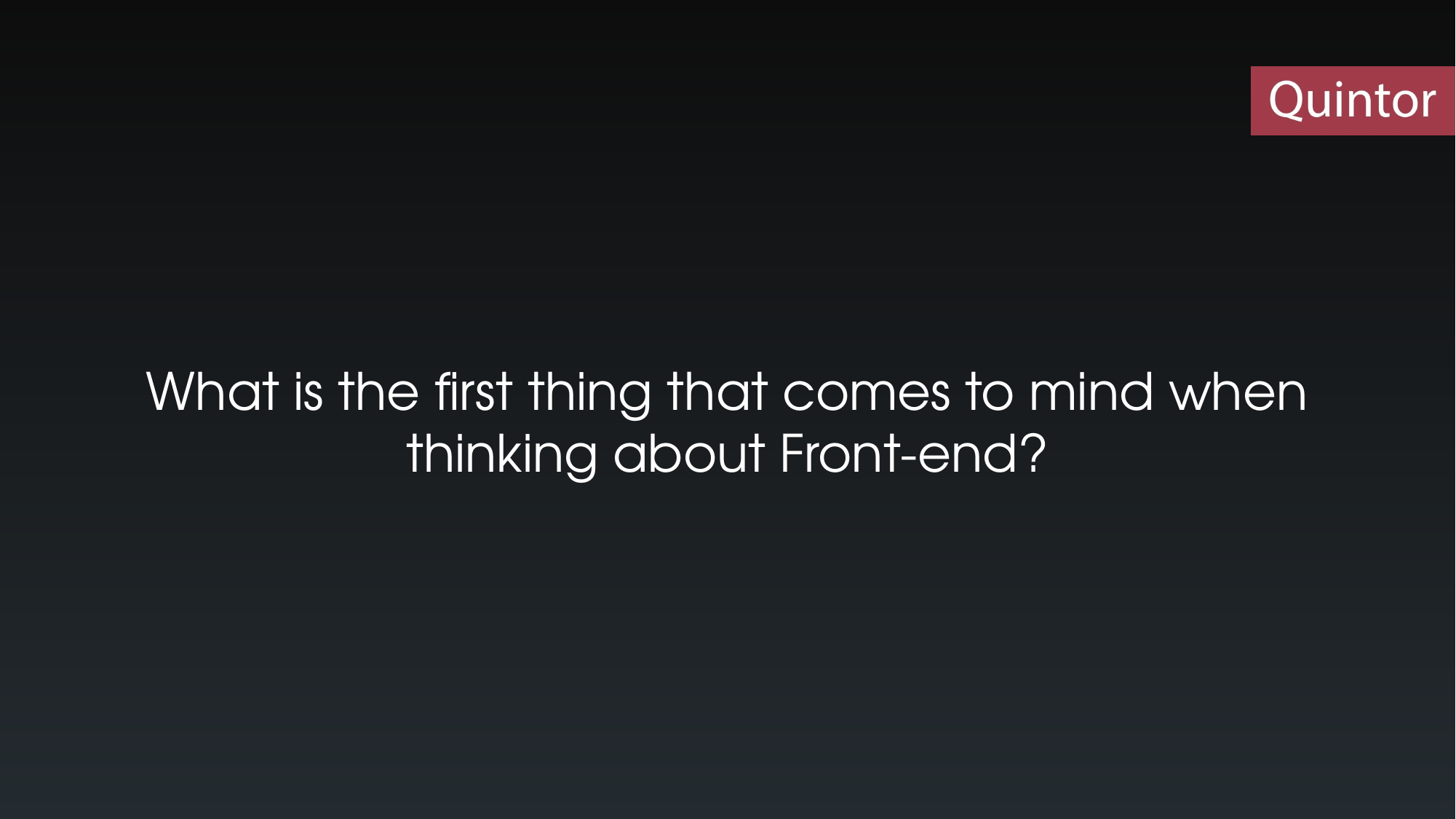

# What is the first thing that comes to mind when thinking about Front-end?